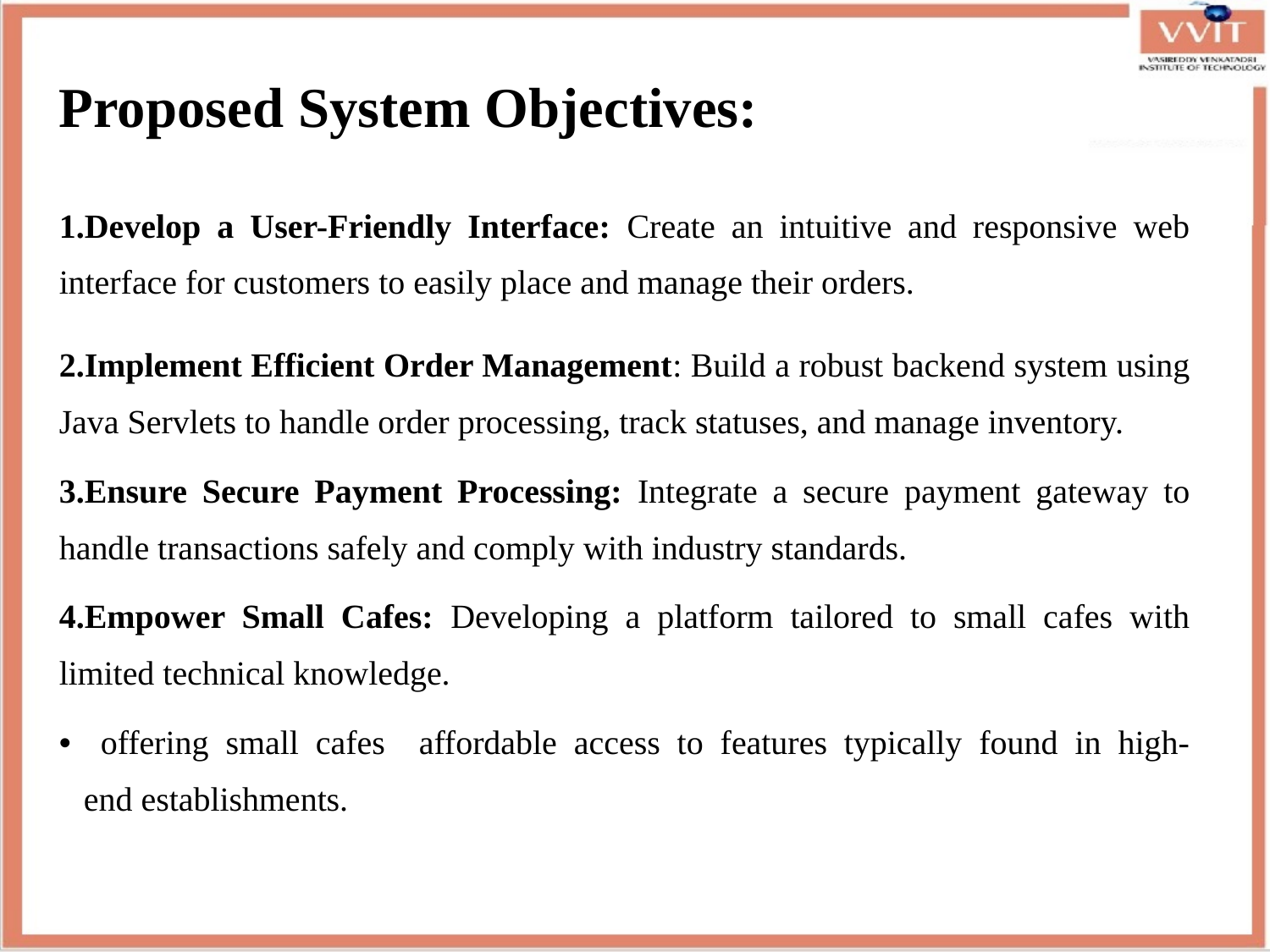

# Proposed System Objectives:
1.Develop a User-Friendly Interface: Create an intuitive and responsive web interface for customers to easily place and manage their orders.
2.Implement Efficient Order Management: Build a robust backend system using Java Servlets to handle order processing, track statuses, and manage inventory.
3.Ensure Secure Payment Processing: Integrate a secure payment gateway to handle transactions safely and comply with industry standards.
4.Empower Small Cafes: Developing a platform tailored to small cafes with limited technical knowledge.
 offering small cafes  affordable access to features typically found in high-end establishments.